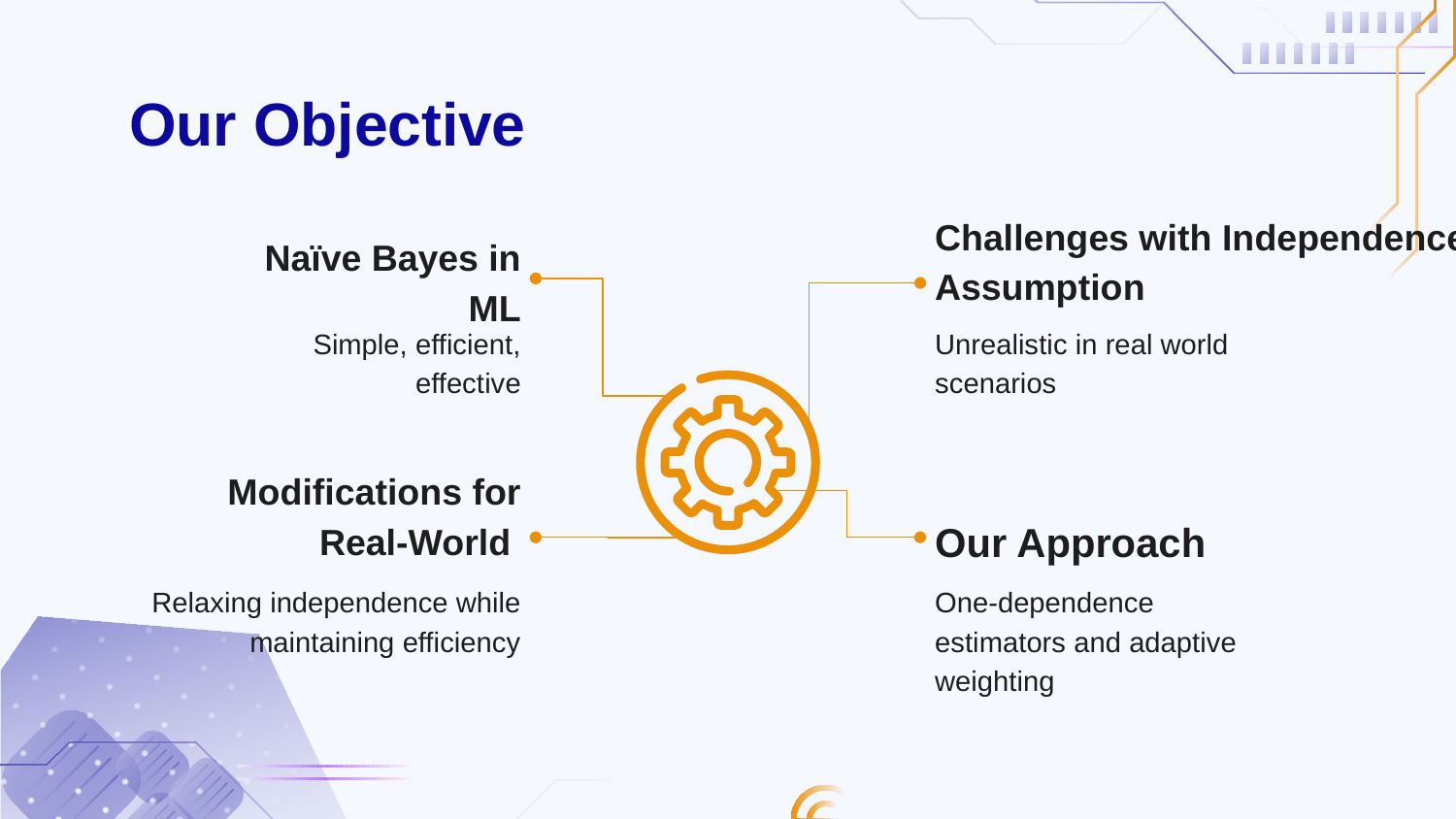

# Our Objective
Challenges with Independence Assumption

Naïve Bayes in ML
Unrealistic in real world scenarios
Simple, efficient, effective

Our Approach
Modifications for Real-World

One-dependence estimators and adaptive weighting
Relaxing independence while maintaining efficiency